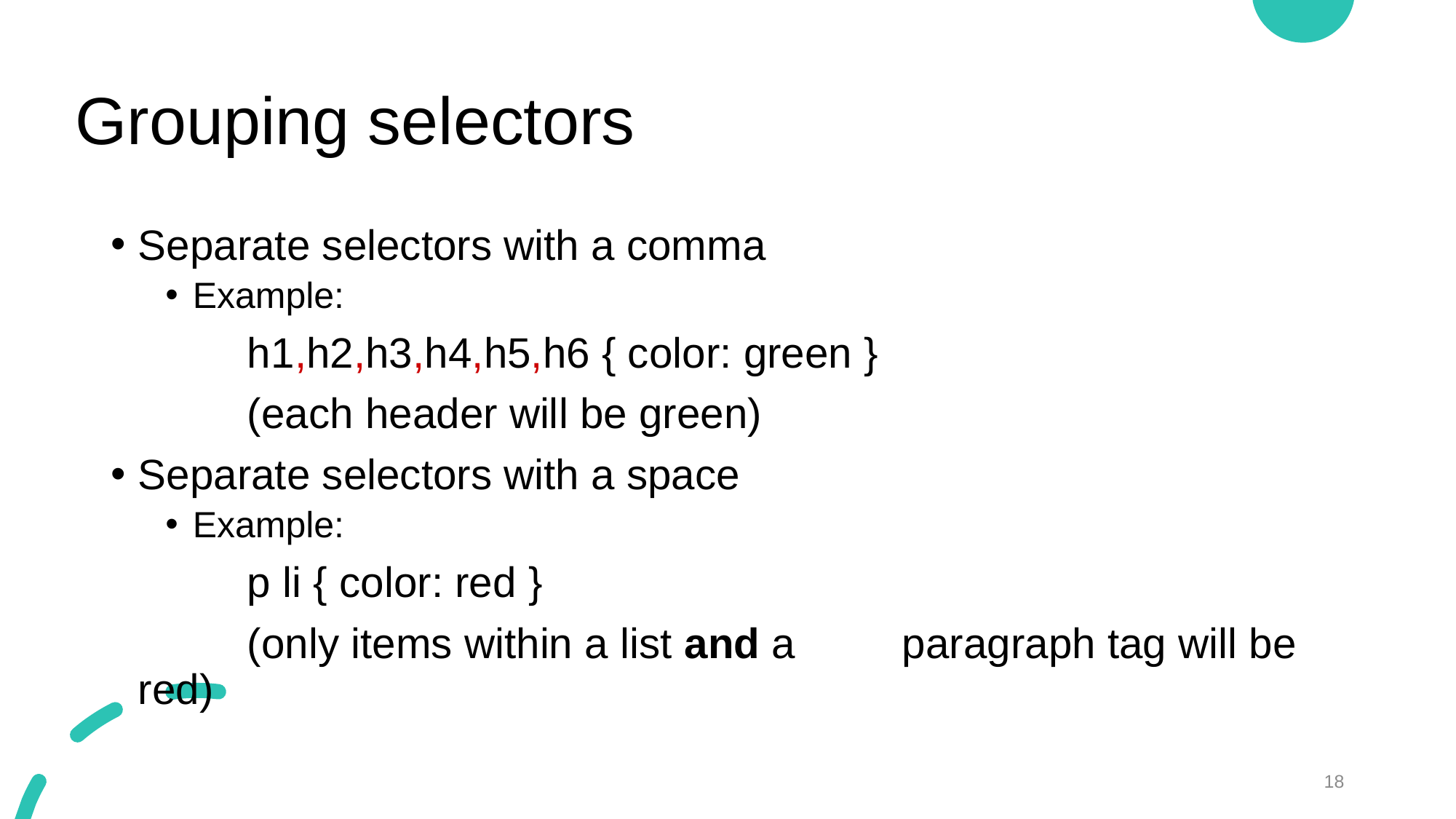

# Grouping selectors
Separate selectors with a comma
Example:
		h1,h2,h3,h4,h5,h6 { color: green }
		(each header will be green)
Separate selectors with a space
Example:
		p li { color: red }
		(only items within a list and a 	paragraph tag will be red)

18